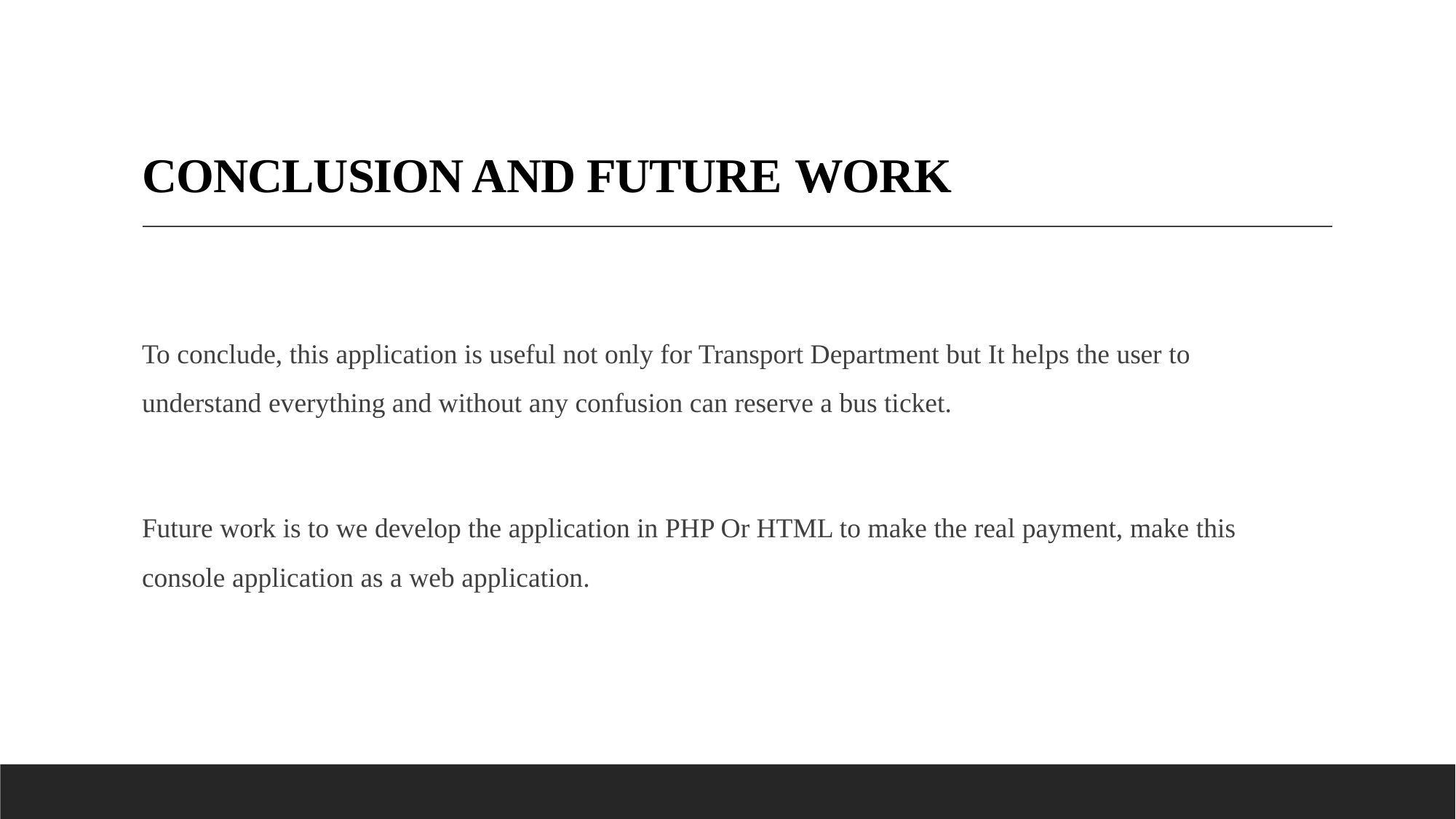

# CONCLUSION AND FUTURE WORK

To conclude, this application is useful not only for Transport Department but It helps the user to understand everything and without any confusion can reserve a bus ticket.

Future work is to we develop the application in PHP Or HTML to make the real payment, make this console application as a web application.